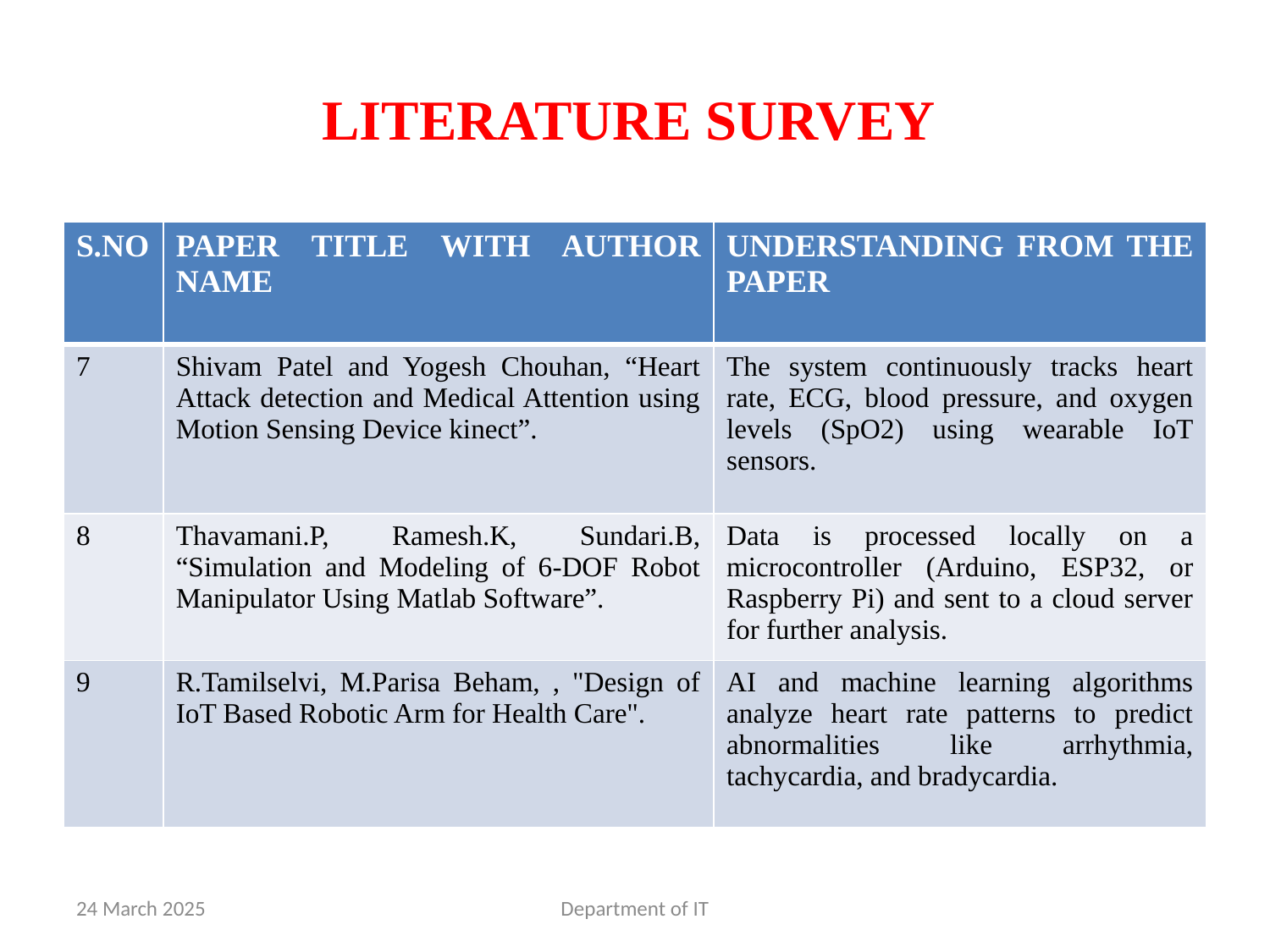

# LITERATURE SURVEY
| S.NO | PAPER TITLE WITH AUTHOR NAME | UNDERSTANDING FROM THE PAPER |
| --- | --- | --- |
| 7 | Shivam Patel and Yogesh Chouhan, “Heart Attack detection and Medical Attention using Motion Sensing Device kinect”. | The system continuously tracks heart rate, ECG, blood pressure, and oxygen levels (SpO2) using wearable IoT sensors. |
| 8 | Thavamani.P, Ramesh.K, Sundari.B, “Simulation and Modeling of 6-DOF Robot Manipulator Using Matlab Software”. | Data is processed locally on a microcontroller (Arduino, ESP32, or Raspberry Pi) and sent to a cloud server for further analysis. |
| 9 | R.Tamilselvi, M.Parisa Beham, , "Design of IoT Based Robotic Arm for Health Care". | AI and machine learning algorithms analyze heart rate patterns to predict abnormalities like arrhythmia, tachycardia, and bradycardia. |
24 March 2025
Department of IT
7